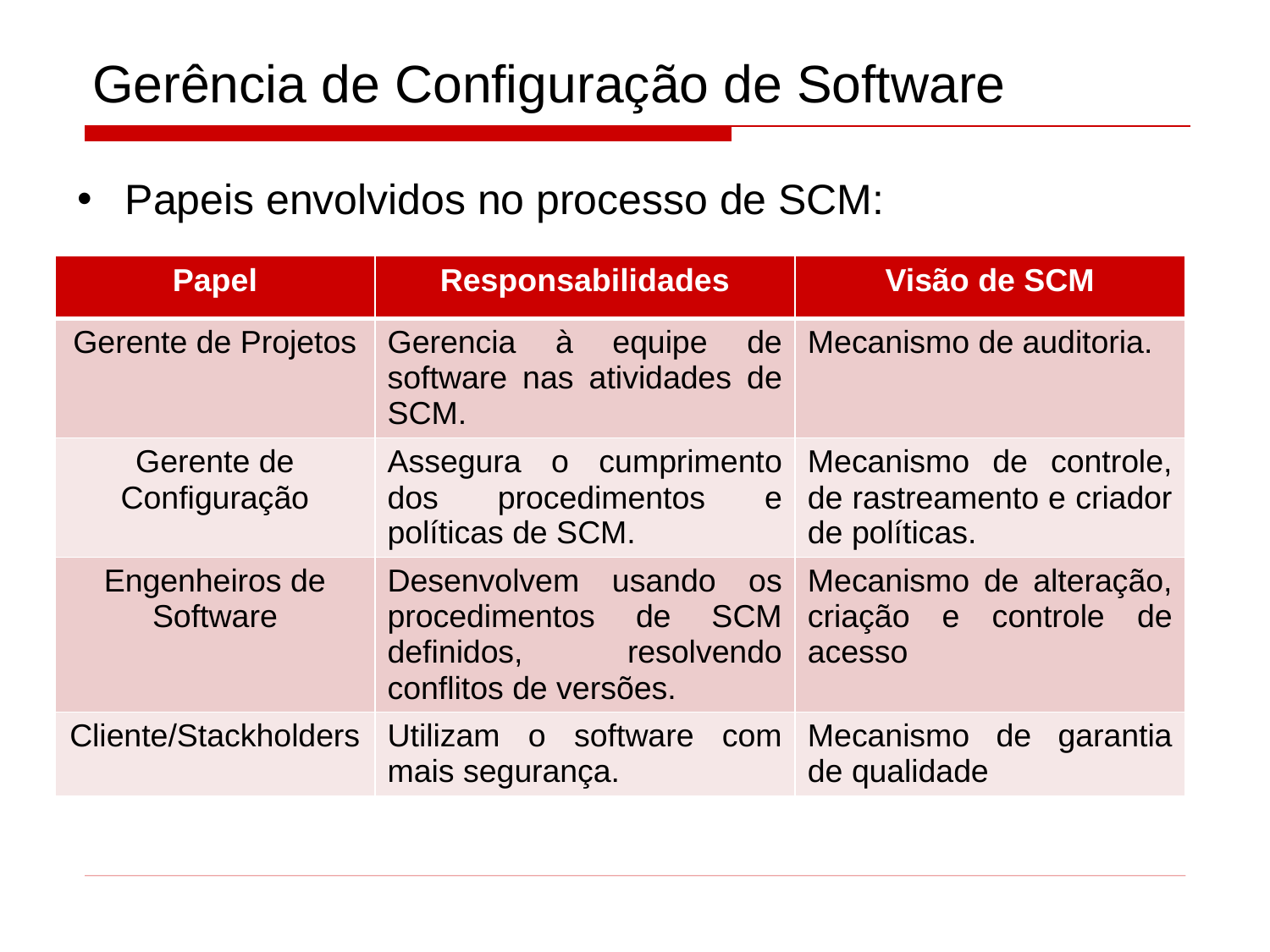

# Gerência de Configuração de Software
Papeis envolvidos no processo de SCM:
| Papel | Responsabilidades | Visão de SCM |
| --- | --- | --- |
| Gerente de Projetos | Gerencia à equipe de software nas atividades de SCM. | Mecanismo de auditoria. |
| Gerente de Configuração | Assegura o cumprimento dos procedimentos e políticas de SCM. | Mecanismo de controle, de rastreamento e criador de políticas. |
| Engenheiros de Software | Desenvolvem usando os procedimentos de SCM definidos, resolvendo conflitos de versões. | Mecanismo de alteração, criação e controle de acesso |
| Cliente/Stackholders | Utilizam o software com mais segurança. | Mecanismo de garantia de qualidade |